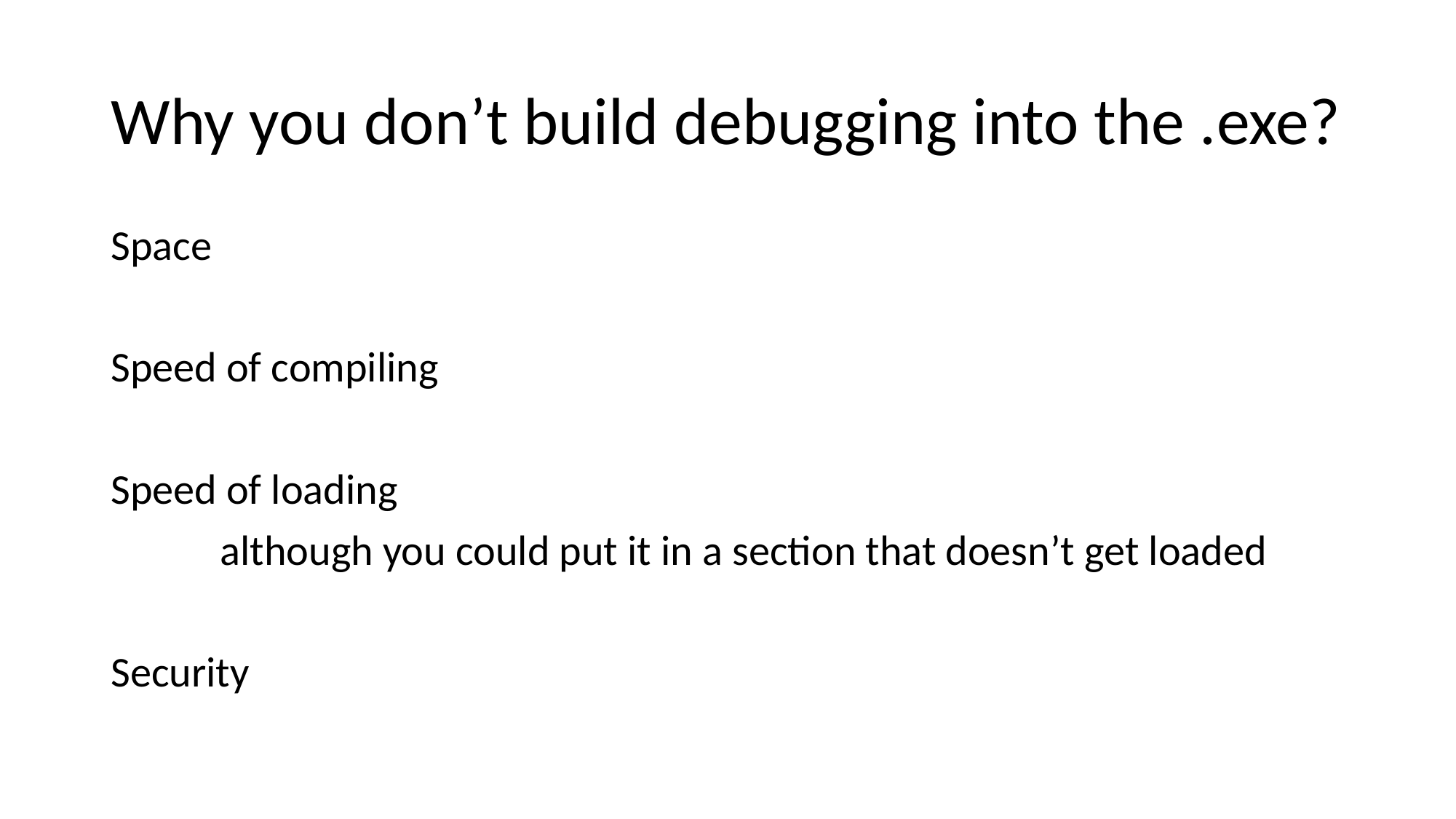

# Why you don’t build debugging into the .exe?
Space

Speed of compiling

Speed of loading
	although you could put it in a section that doesn’t get loaded

Security